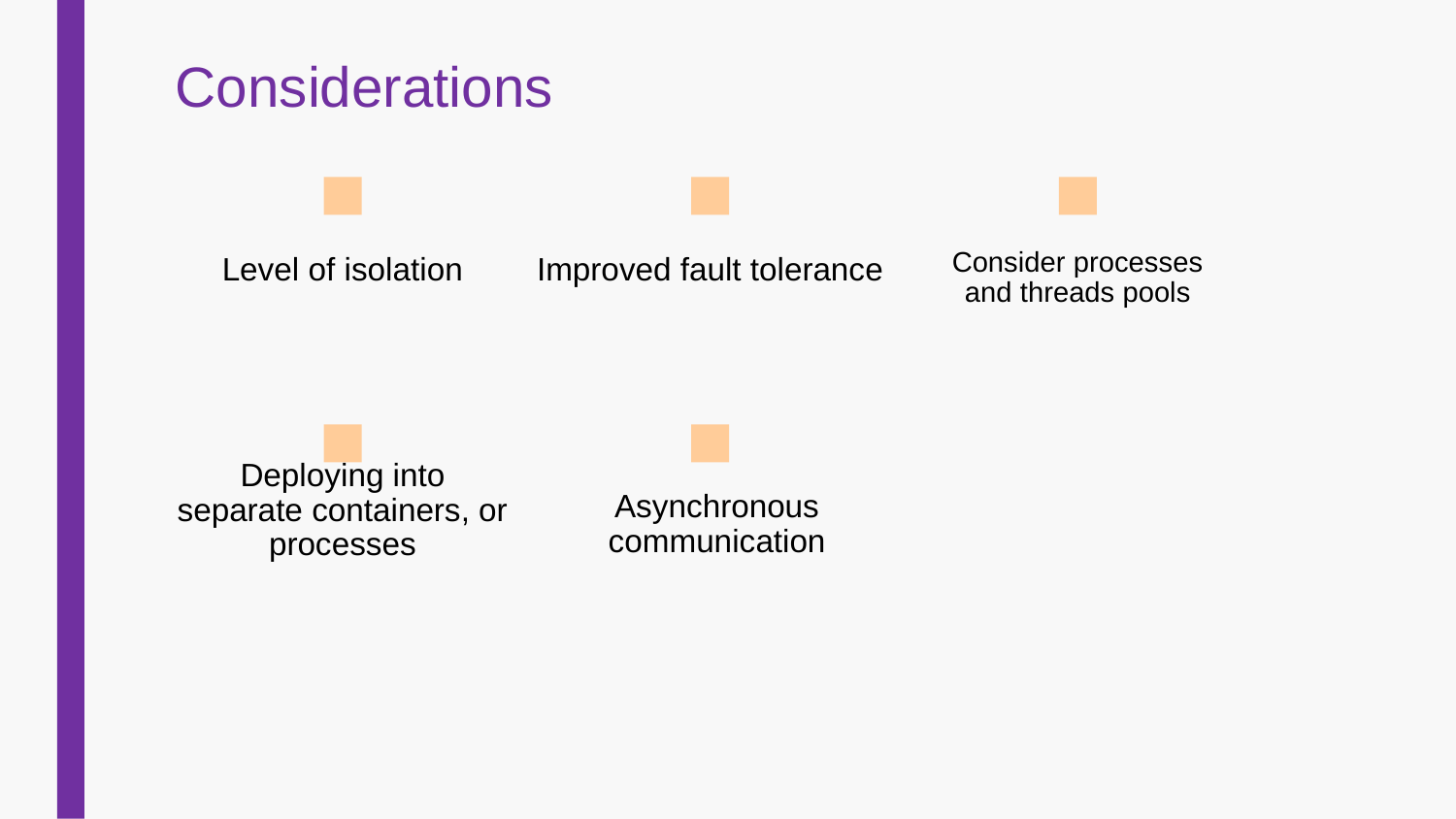

Considerations

# Level of isolation
Improved fault tolerance
Consider processes and threads pools

Deploying into separate containers, or processes
Asynchronous communication